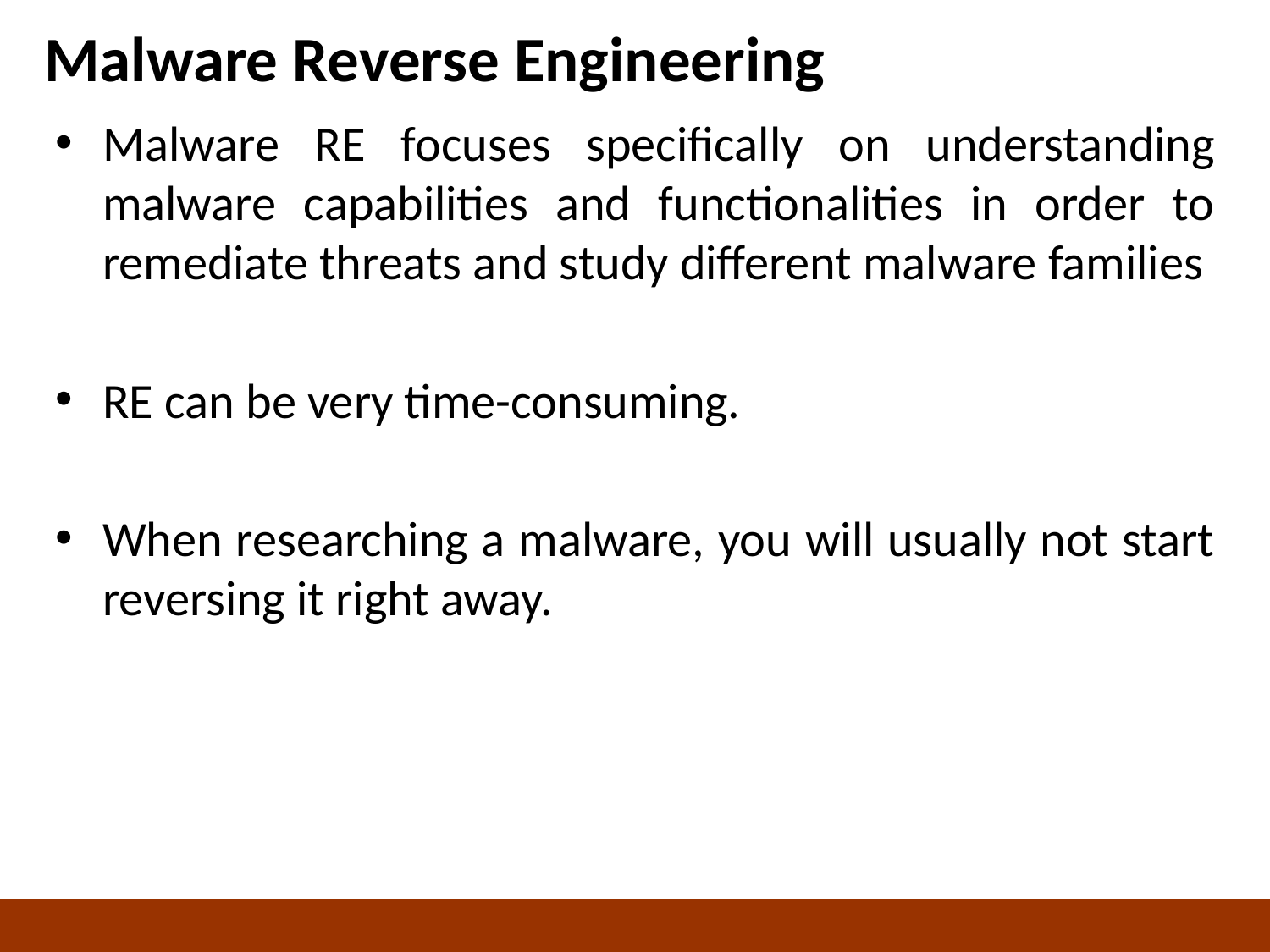

# Malware Reverse Engineering
Malware RE focuses specifically on understanding malware capabilities and functionalities in order to remediate threats and study different malware families

RE can be very time-consuming.

When researching a malware, you will usually not start reversing it right away.